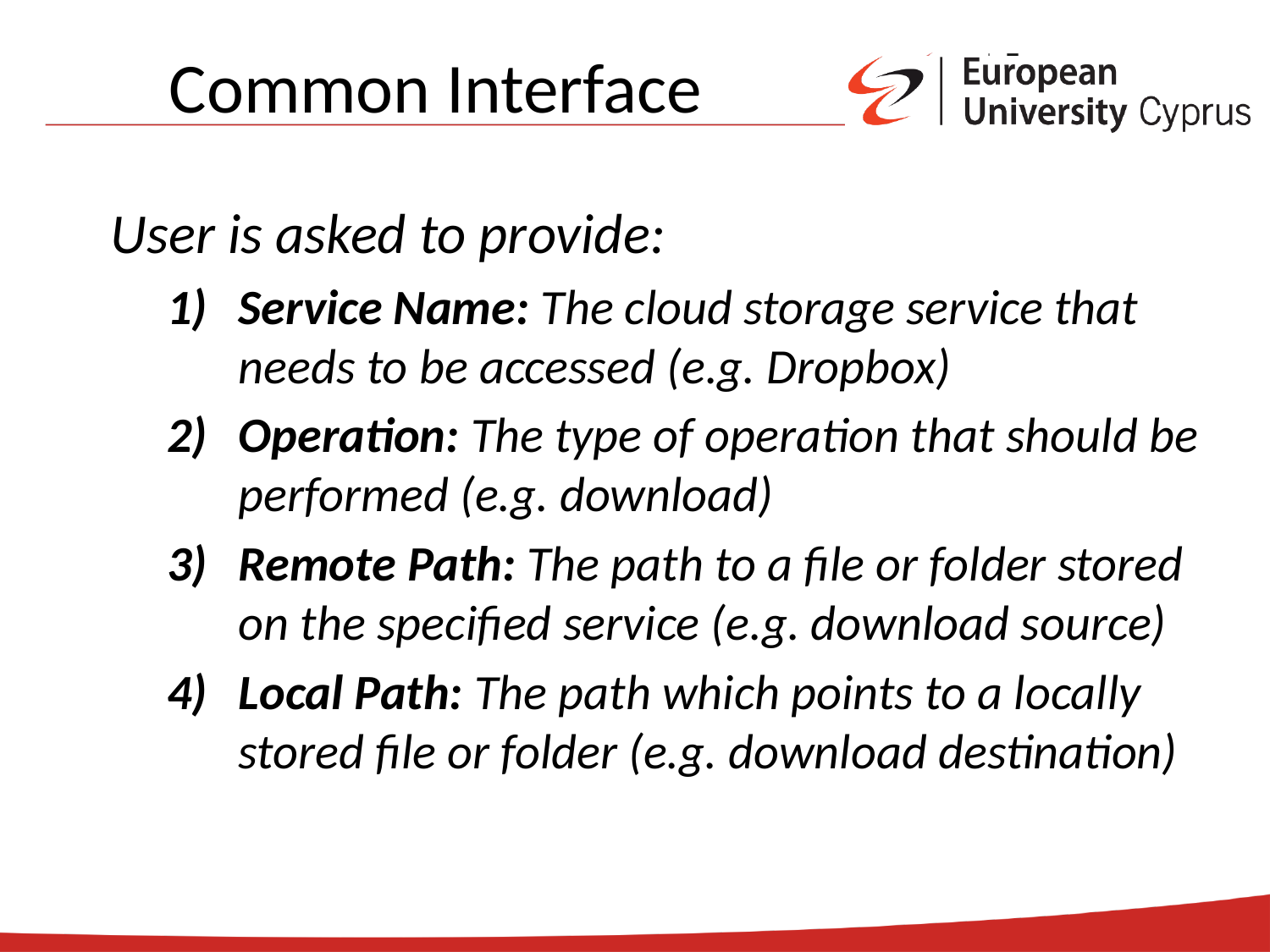

# Common Interface
User is asked to provide:
Service Name: The cloud storage service that needs to be accessed (e.g. Dropbox)
Operation: The type of operation that should be performed (e.g. download)
Remote Path: The path to a file or folder stored on the specified service (e.g. download source)
Local Path: The path which points to a locally stored file or folder (e.g. download destination)